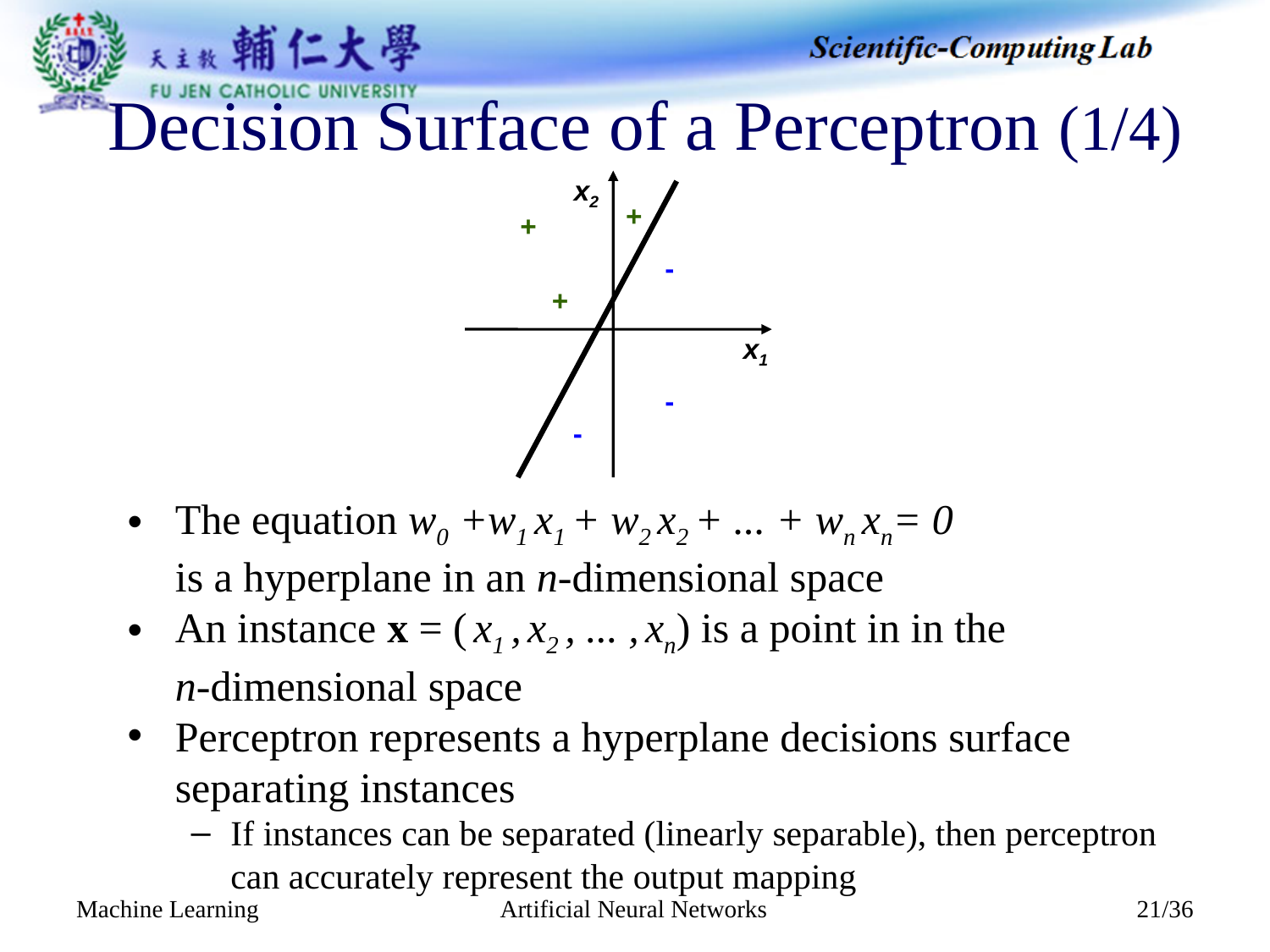

Decision Surface of a Perceptron (1/4)
x2

x1
+
+
-
+
-
-

The equation w0 +w1 x1 + w2 x2 + ... + wn xn= 0
is a hyperplane in an n-dimensional space
An instance x = ( x1 , x2 , ... , xn) is a point in in the
n-dimensional space
Perceptron represents a hyperplane decisions surface separating instances
If instances can be separated (linearly separable), then perceptron can accurately represent the output mapping
Artificial Neural Networks
Machine Learning
21/36